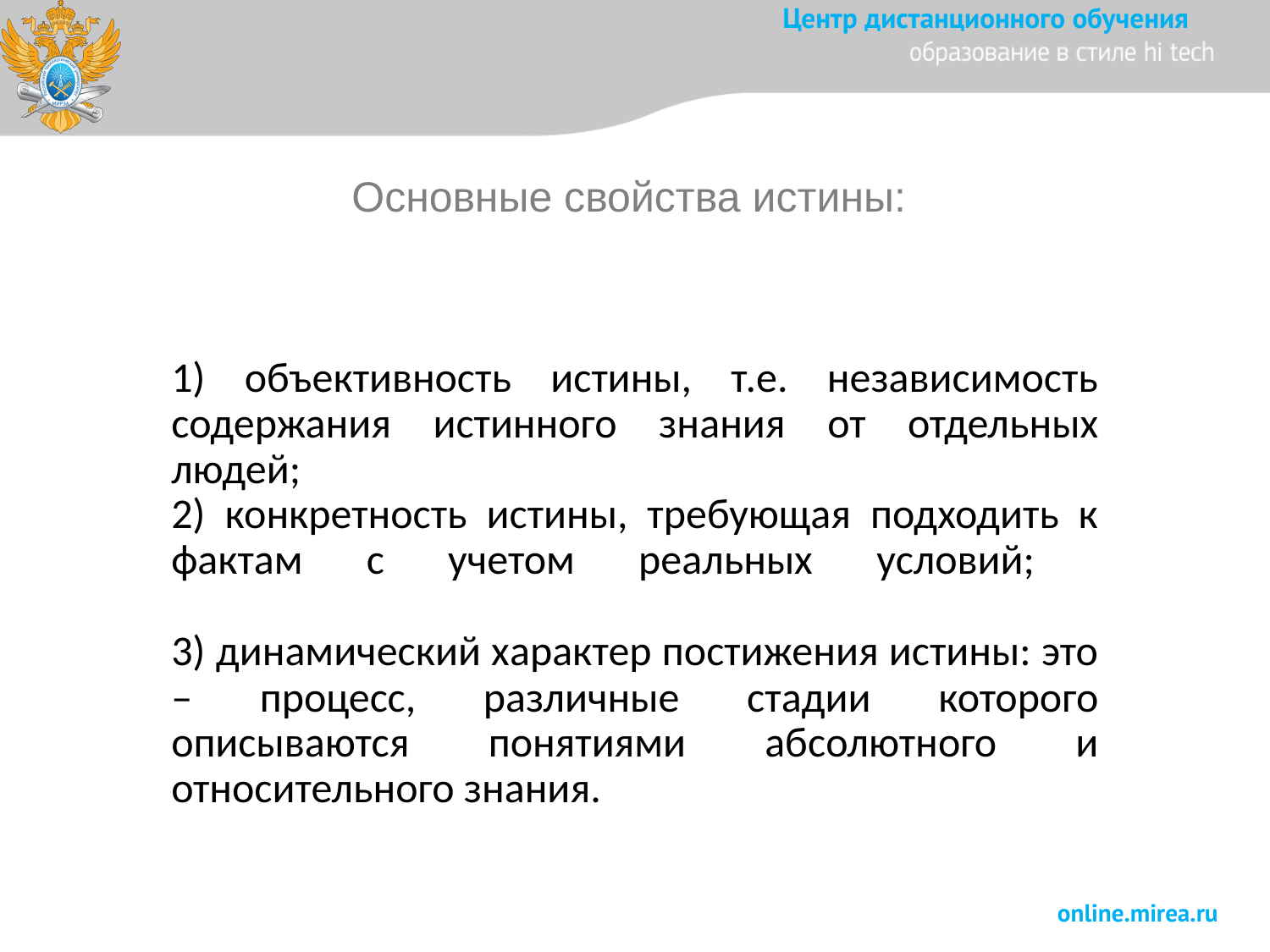

Основные свойства истины:
# 1) объективность истины, т.е. независимость содержания истинного знания от отдельных людей; 2) конкретность истины, требующая подходить к фактам с учетом реальных условий; 3) динамический характер постижения истины: это – процесс, различные стадии которого описываются понятиями абсолютного и относительного знания.